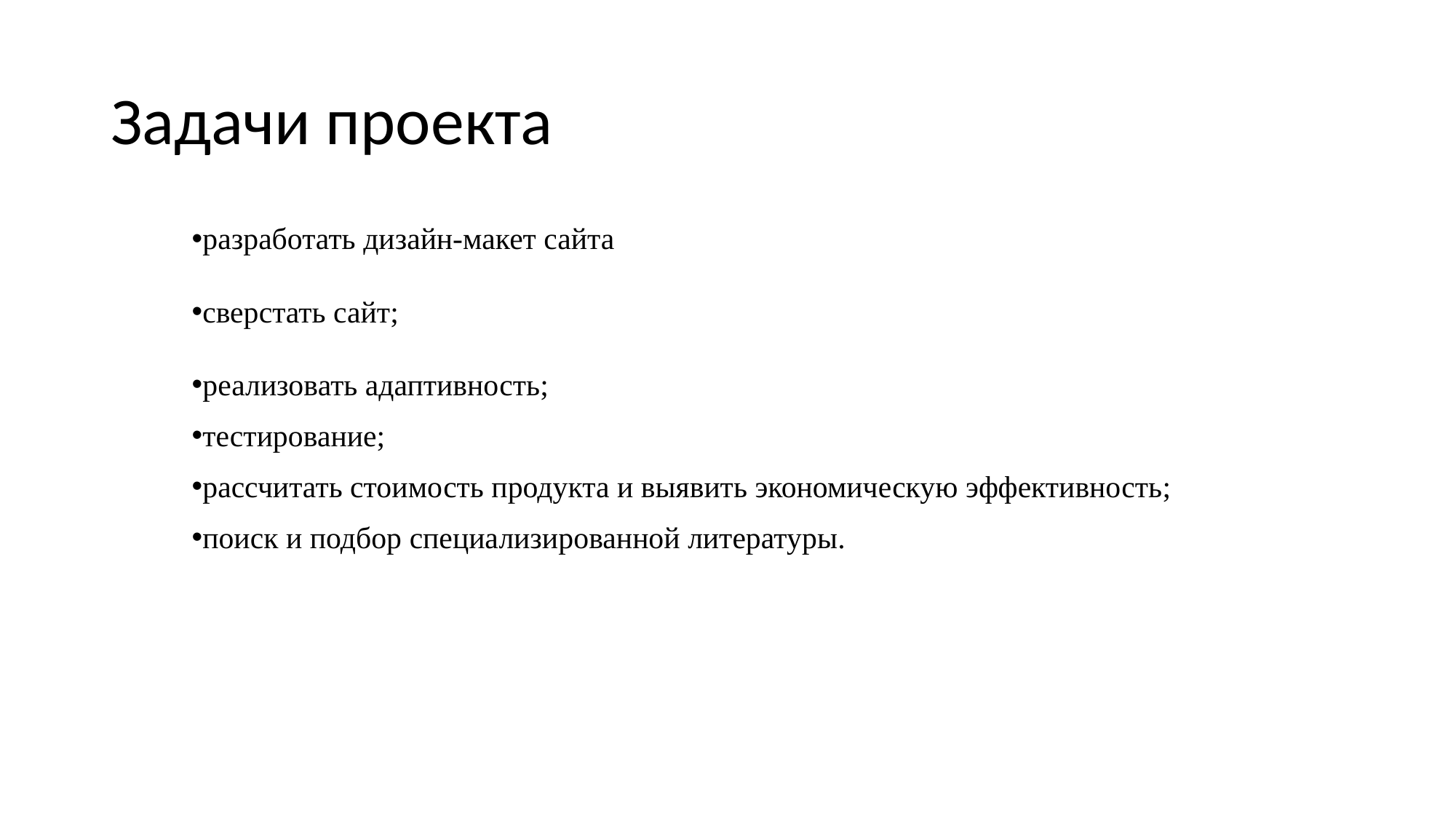

# Задачи проекта
разработать дизайн-макет сайта
сверстать сайт;
реализовать адаптивность;
тестирование;
рассчитать стоимость продукта и выявить экономическую эффективность;
поиск и подбор специализированной литературы.